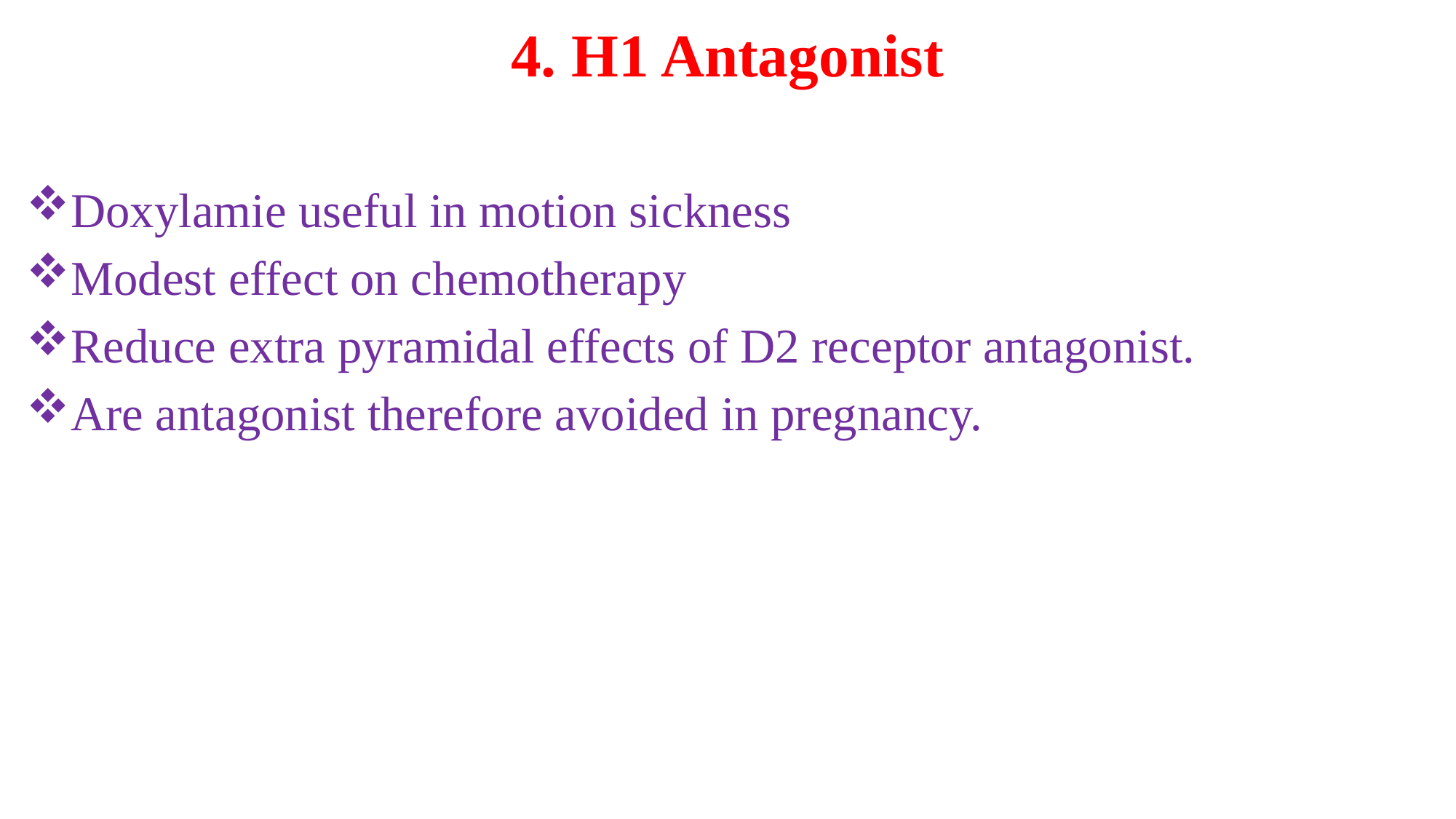

4. H1 Antagonist

Doxylamie useful in motion sickness
Modest effect on chemotherapy
Reduce extra pyramidal effects of D2 receptor antagonist.
Are antagonist therefore avoided in pregnancy.